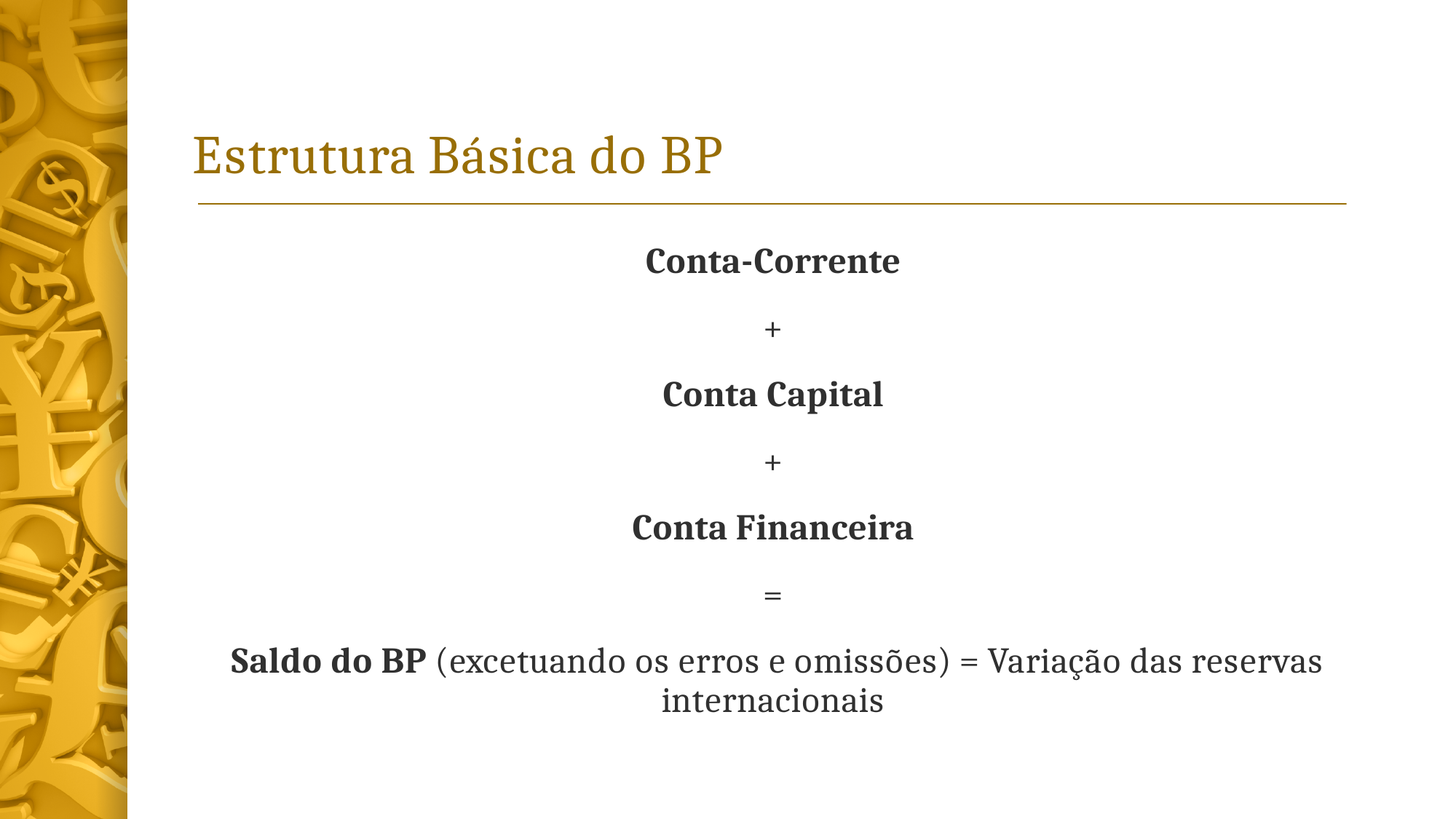

# Estrutura Básica do BP
Conta-Corrente
+
Conta Capital
+
Conta Financeira
=
Saldo do BP (excetuando os erros e omissões) = Variação das reservas internacionais